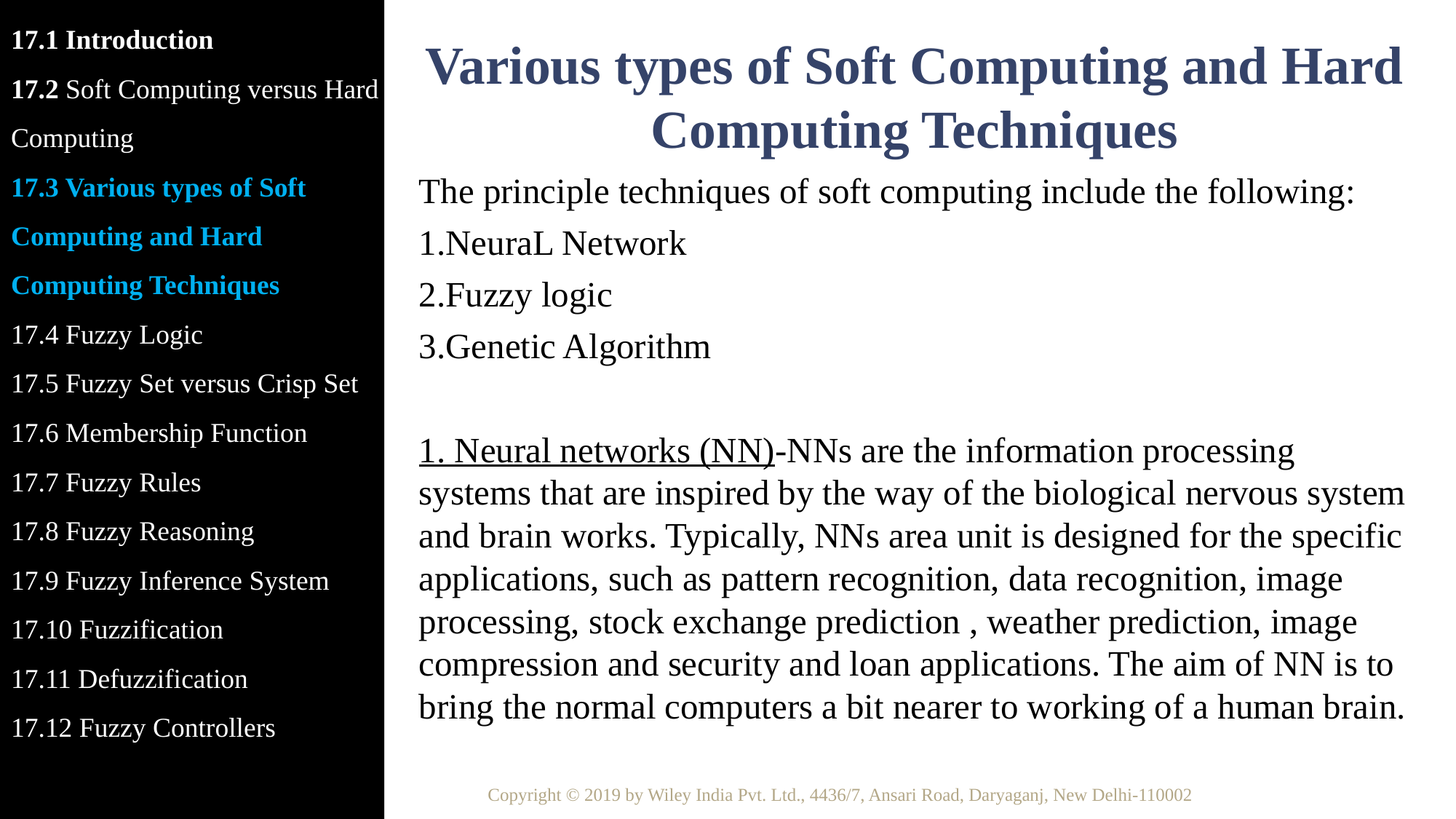

17.1 Introduction
17.2 Soft Computing versus Hard Computing
17.3 Various types of Soft Computing and Hard Computing Techniques
17.4 Fuzzy Logic
17.5 Fuzzy Set versus Crisp Set
17.6 Membership Function
17.7 Fuzzy Rules
17.8 Fuzzy Reasoning
17.9 Fuzzy Inference System
17.10 Fuzzification
17.11 Defuzzification
17.12 Fuzzy Controllers

Various types of Soft Computing and Hard Computing Techniques
The principle techniques of soft computing include the following:
1.NeuraL Network
2.Fuzzy logic
3.Genetic Algorithm

1. Neural networks (NN)-NNs are the information processing systems that are inspired by the way of the biological nervous system and brain works. Typically, NNs area unit is designed for the specific applications, such as pattern recognition, data recognition, image processing, stock exchange prediction , weather prediction, image compression and security and loan applications. The aim of NN is to bring the normal computers a bit nearer to working of a human brain.

Copyright © 2019 by Wiley India Pvt. Ltd., 4436/7, Ansari Road, Daryaganj, New Delhi-110002